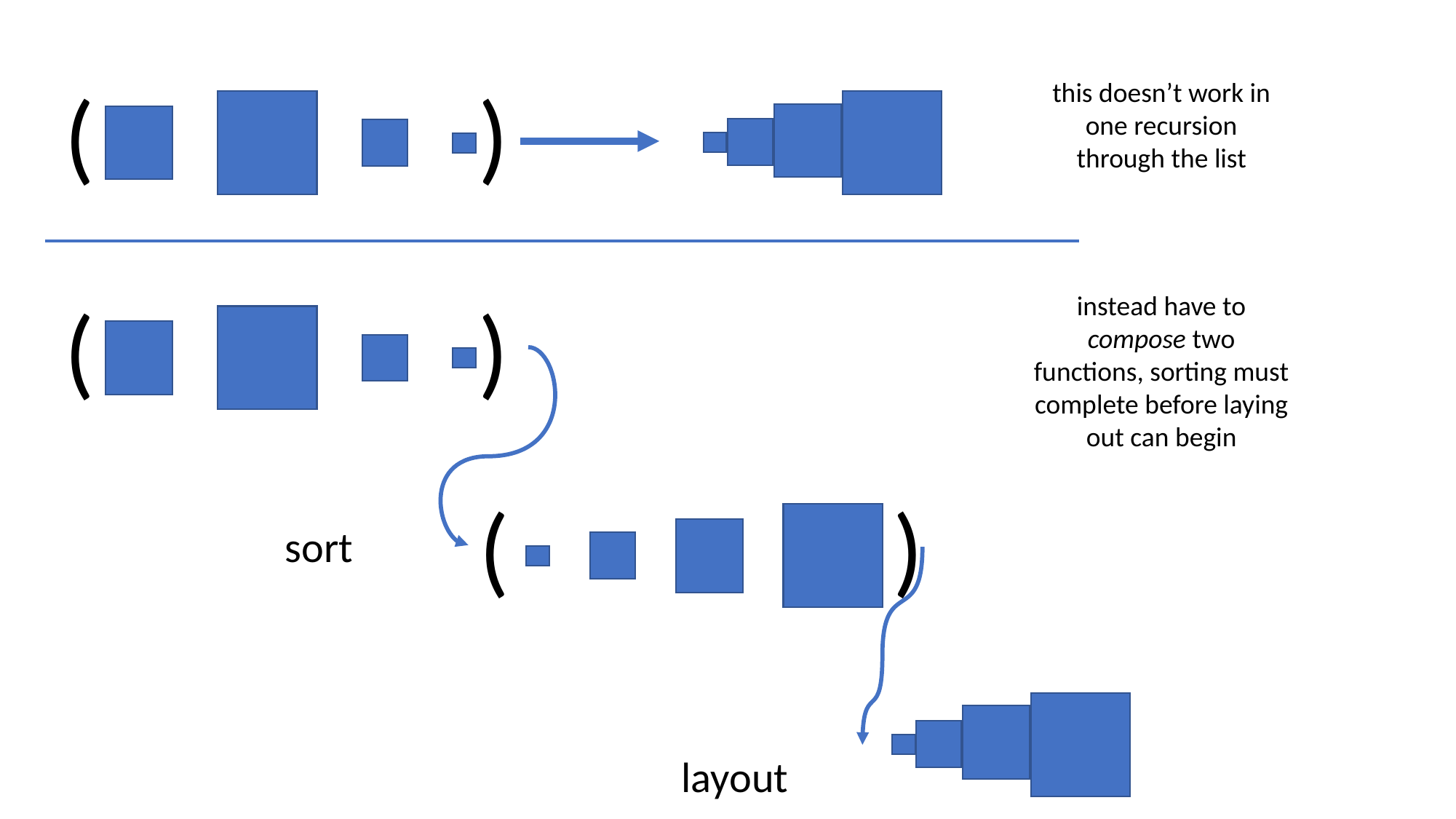

(                 )
this doesn’t work in one recursion through the list

(                 )
instead have to compose two functions, sorting must complete before laying out can begin

(                 )

sort

layout